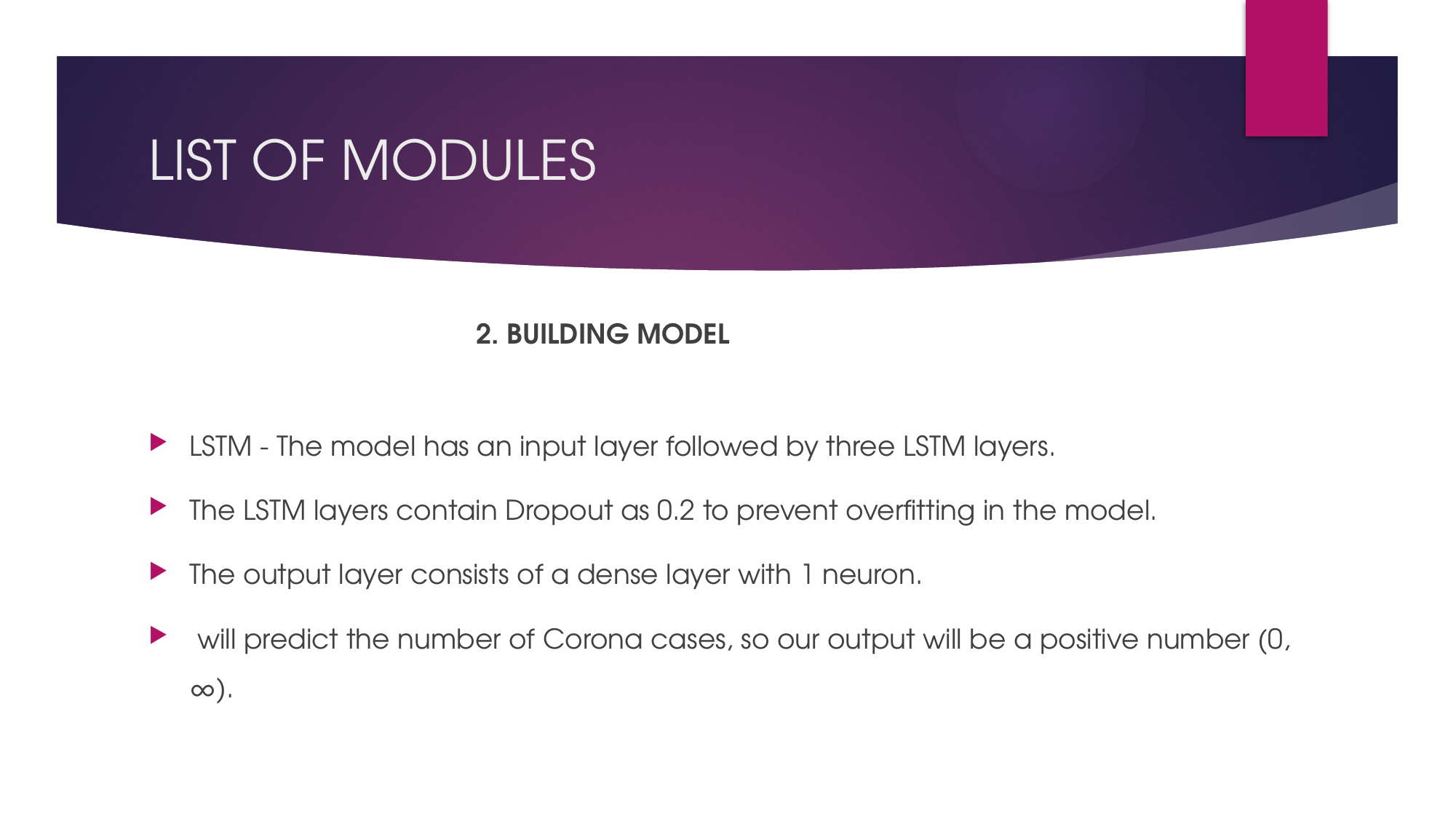

# LIST OF MODULES
			2. BUILDING MODEL

LSTM - The model has an input layer followed by three LSTM layers.
The LSTM layers contain Dropout as 0.2 to prevent overfitting in the model.
The output layer consists of a dense layer with 1 neuron.
 will predict the number of Corona cases, so our output will be a positive number (0, ∞).